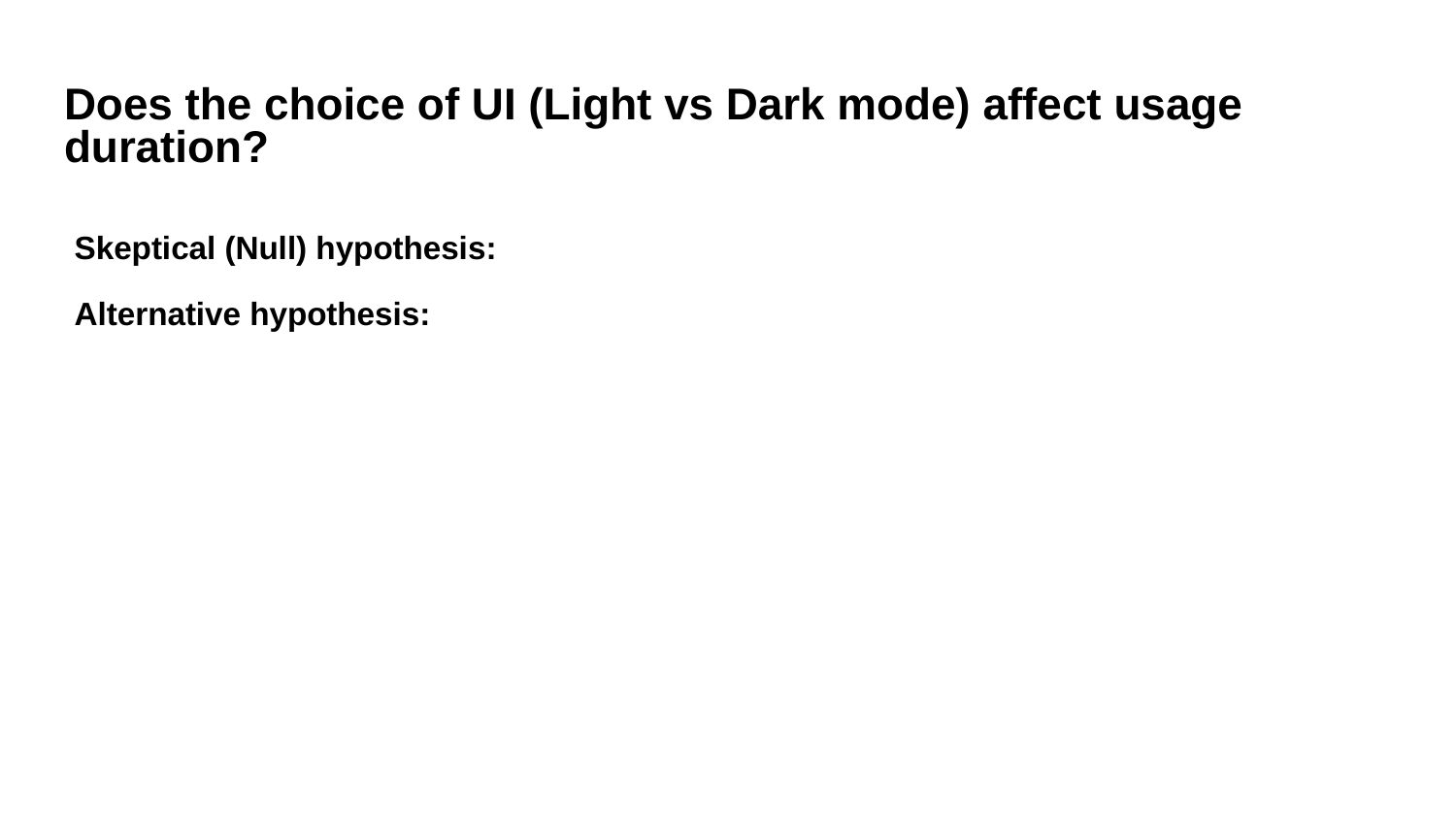

Does the choice of UI (Light vs Dark mode) affect usage duration?
Skeptical (Null) hypothesis:
Alternative hypothesis: